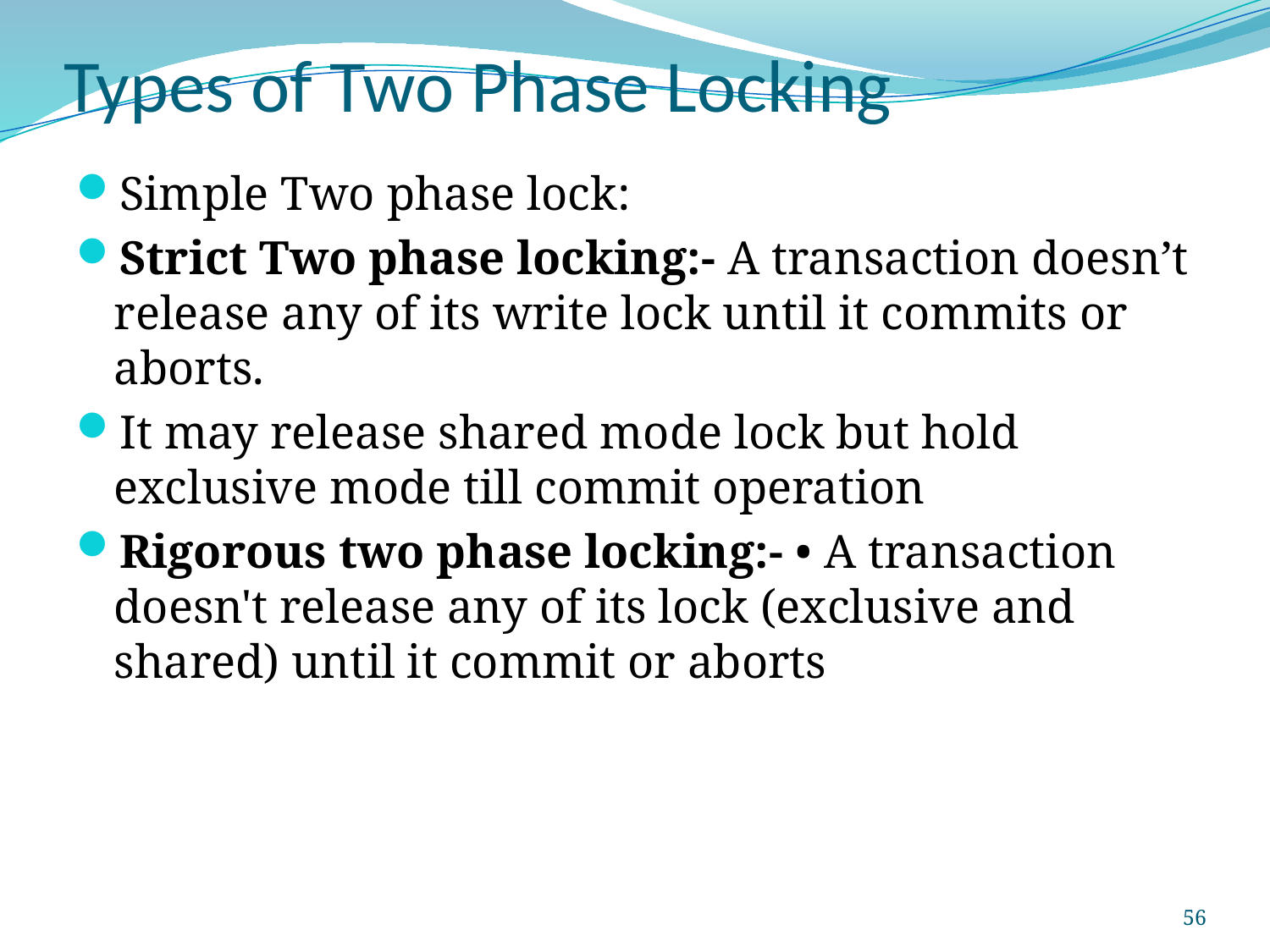

# Types of Two Phase Locking
Simple Two phase lock:
Strict Two phase locking:- A transaction doesn’t release any of its write lock until it commits or aborts.
It may release shared mode lock but hold exclusive mode till commit operation
Rigorous two phase locking:- • A transaction doesn't release any of its lock (exclusive and shared) until it commit or aborts
56